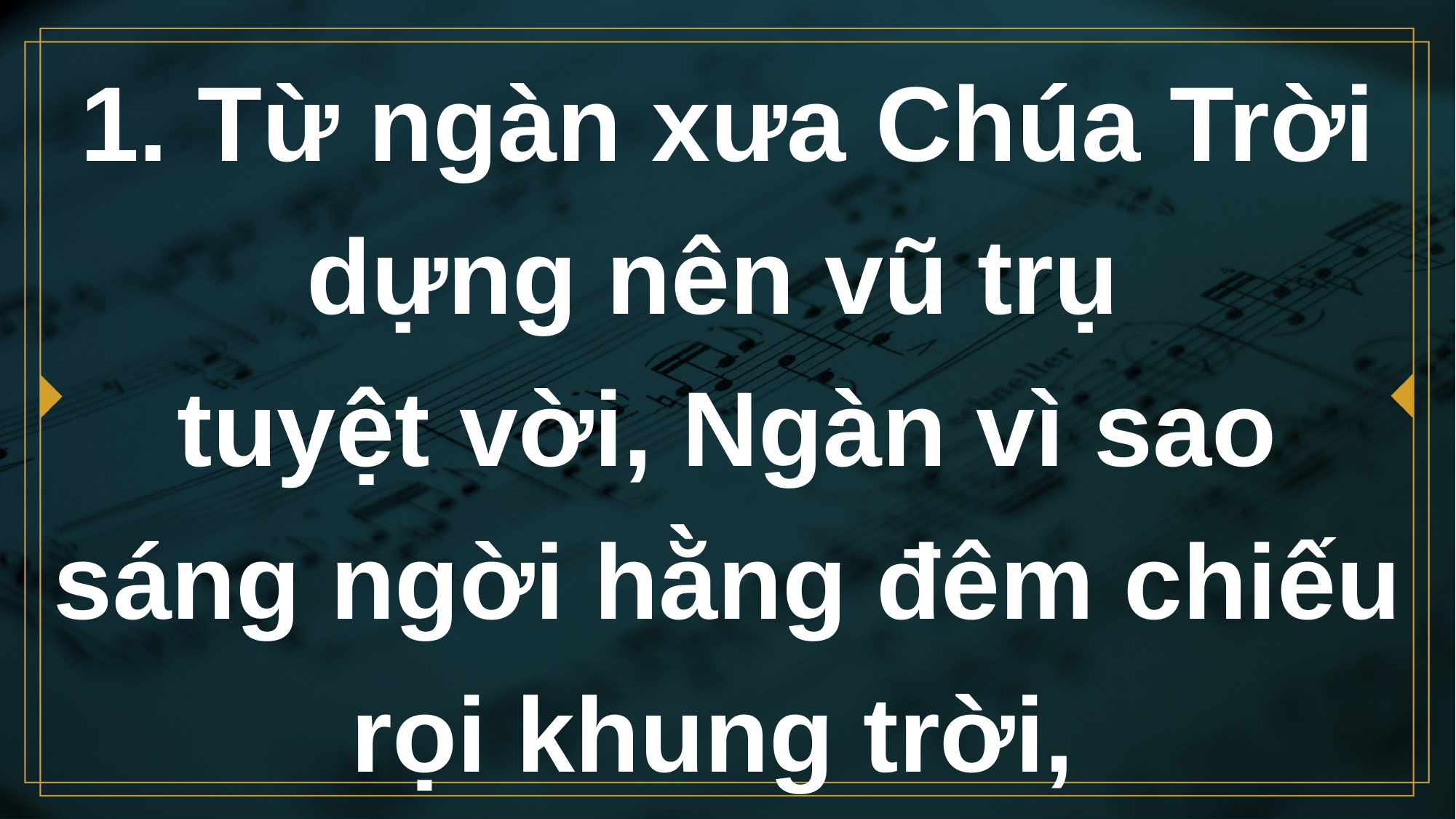

# 1. Từ ngàn xưa Chúa Trời dựng nên vũ trụ tuyệt vời, Ngàn vì sao sáng ngời hằng đêm chiếu rọi khung trời,